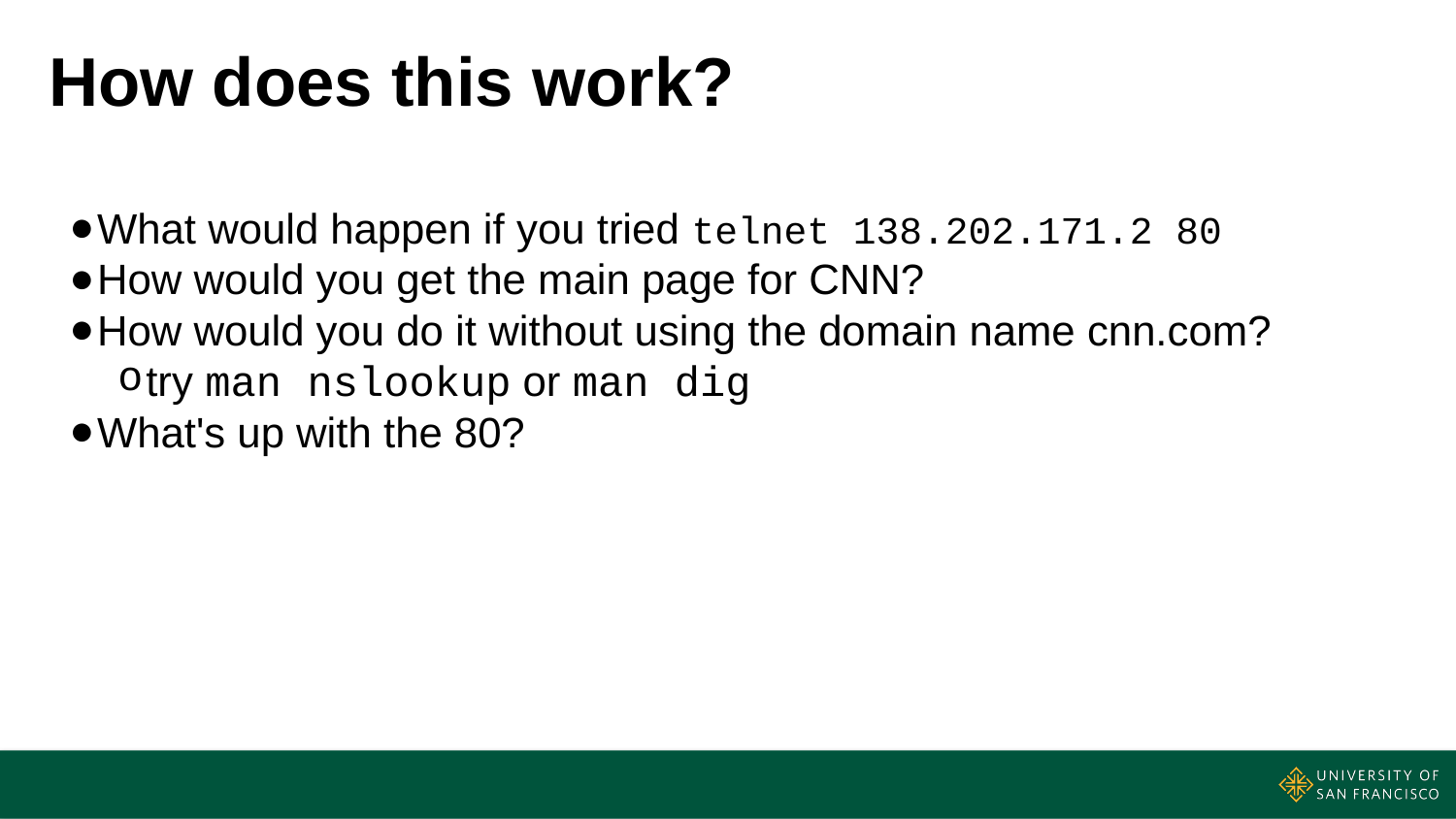

# How does this work?
What would happen if you tried telnet 138.202.171.2 80
How would you get the main page for CNN?
How would you do it without using the domain name cnn.com?
try man nslookup or man dig
What's up with the 80?